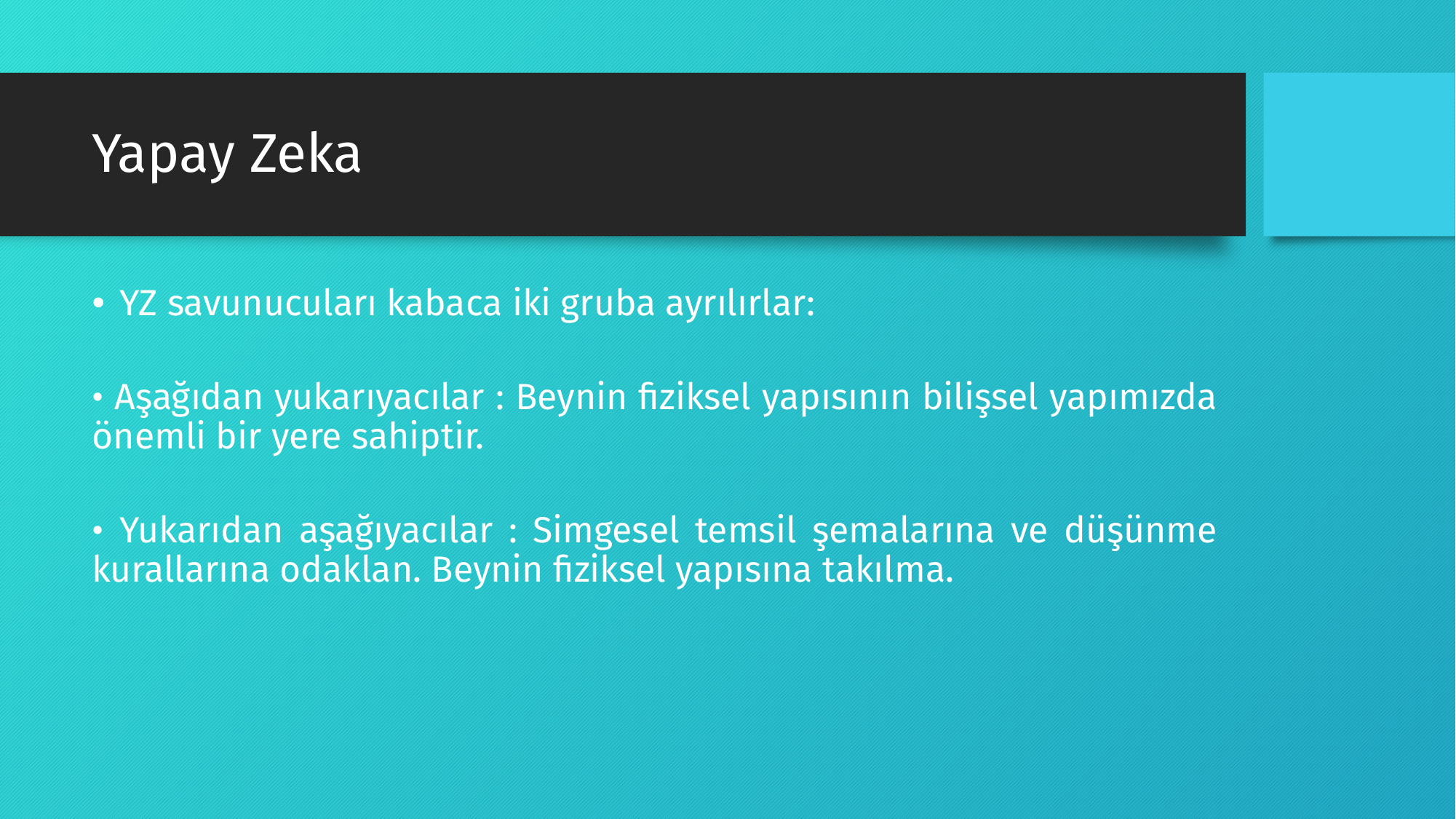

# Yapay Zeka
YZ savunucuları kabaca iki gruba ayrılırlar:
• Aşağıdan yukarıyacılar : Beynin fiziksel yapısının bilişsel yapımızda önemli bir yere sahiptir.
• Yukarıdan aşağıyacılar : Simgesel temsil şemalarına ve düşünme kurallarına odaklan. Beynin fiziksel yapısına takılma.